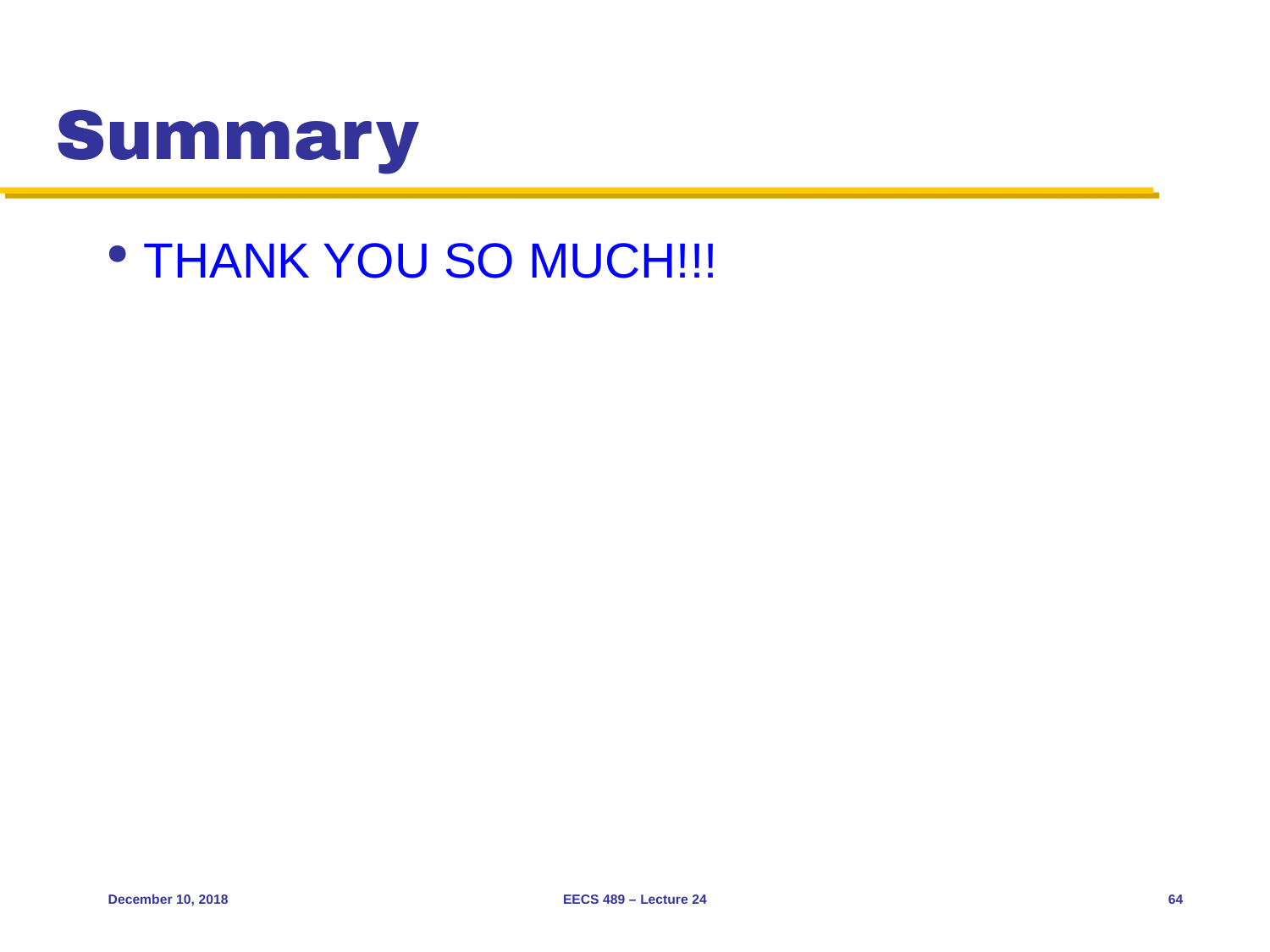

# Summary
THANK YOU SO MUCH!!!
December 10, 2018
EECS 489 – Lecture 24
64